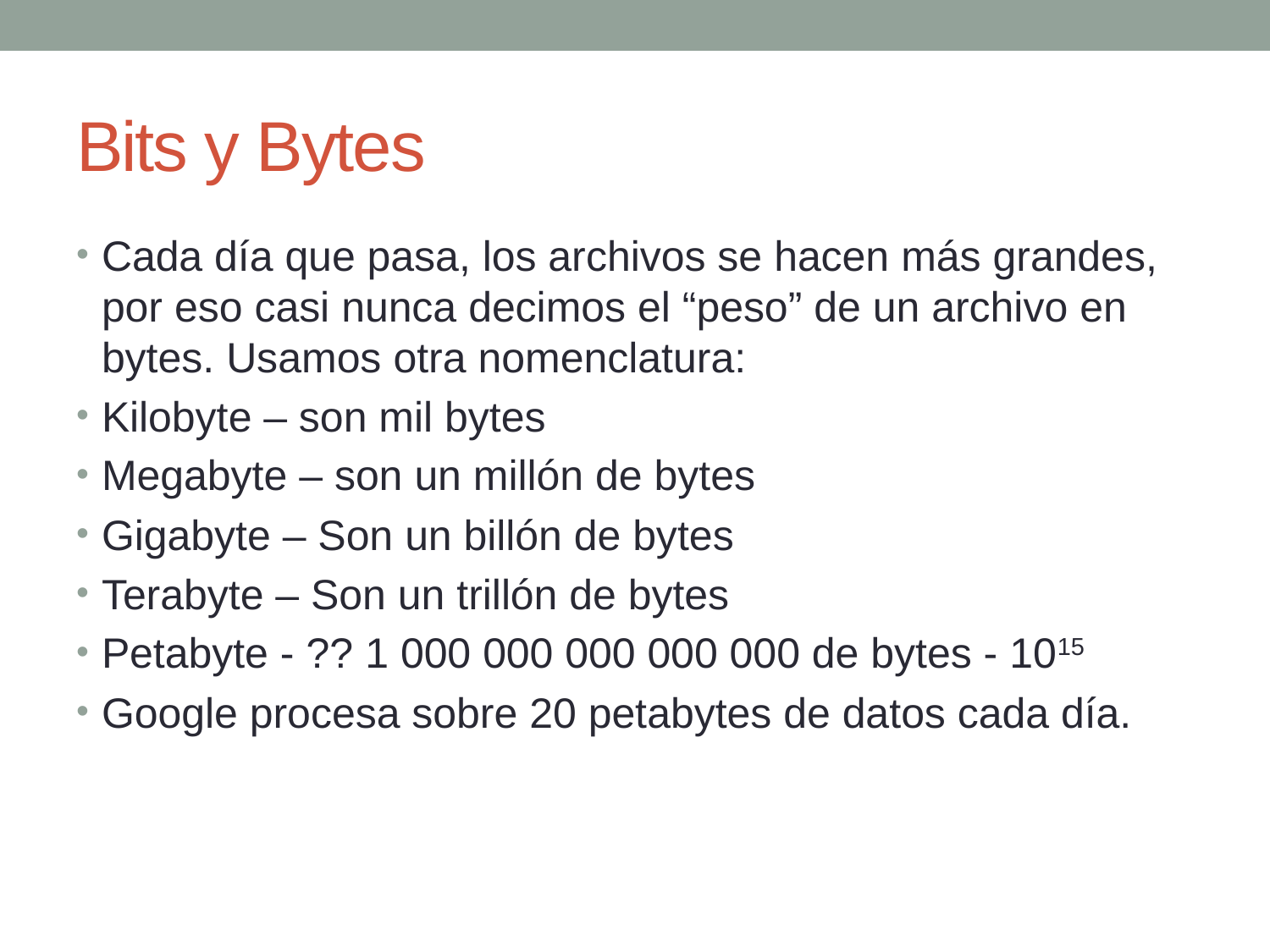

# Bits y Bytes
Cada día que pasa, los archivos se hacen más grandes, por eso casi nunca decimos el “peso” de un archivo en bytes. Usamos otra nomenclatura:
Kilobyte – son mil bytes
Megabyte – son un millón de bytes
Gigabyte – Son un billón de bytes
Terabyte – Son un trillón de bytes
Petabyte - ?? 1 000 000 000 000 000 de bytes - 1015
Google procesa sobre 20 petabytes de datos cada día.